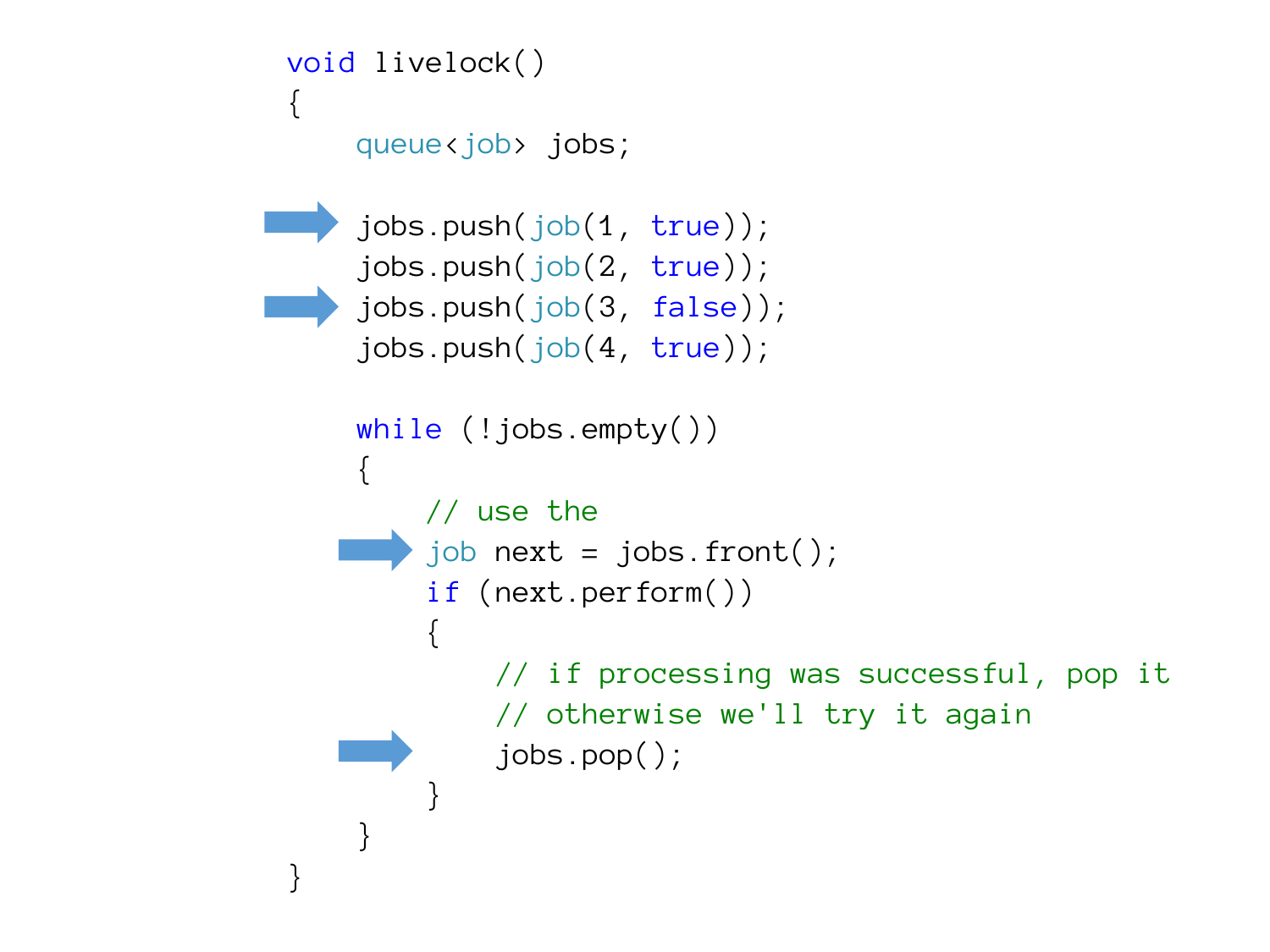

void livelock()
{
    queue<job> jobs;

    jobs.push(job(1, true));
    jobs.push(job(2, true));
    jobs.push(job(3, false));
    jobs.push(job(4, true));

    while (!jobs.empty())
    {
        // use the
        job next = jobs.front();
        if (next.perform())
        {
            // if processing was successful, pop it
            // otherwise we'll try it again
            jobs.pop();
        }
    }
}